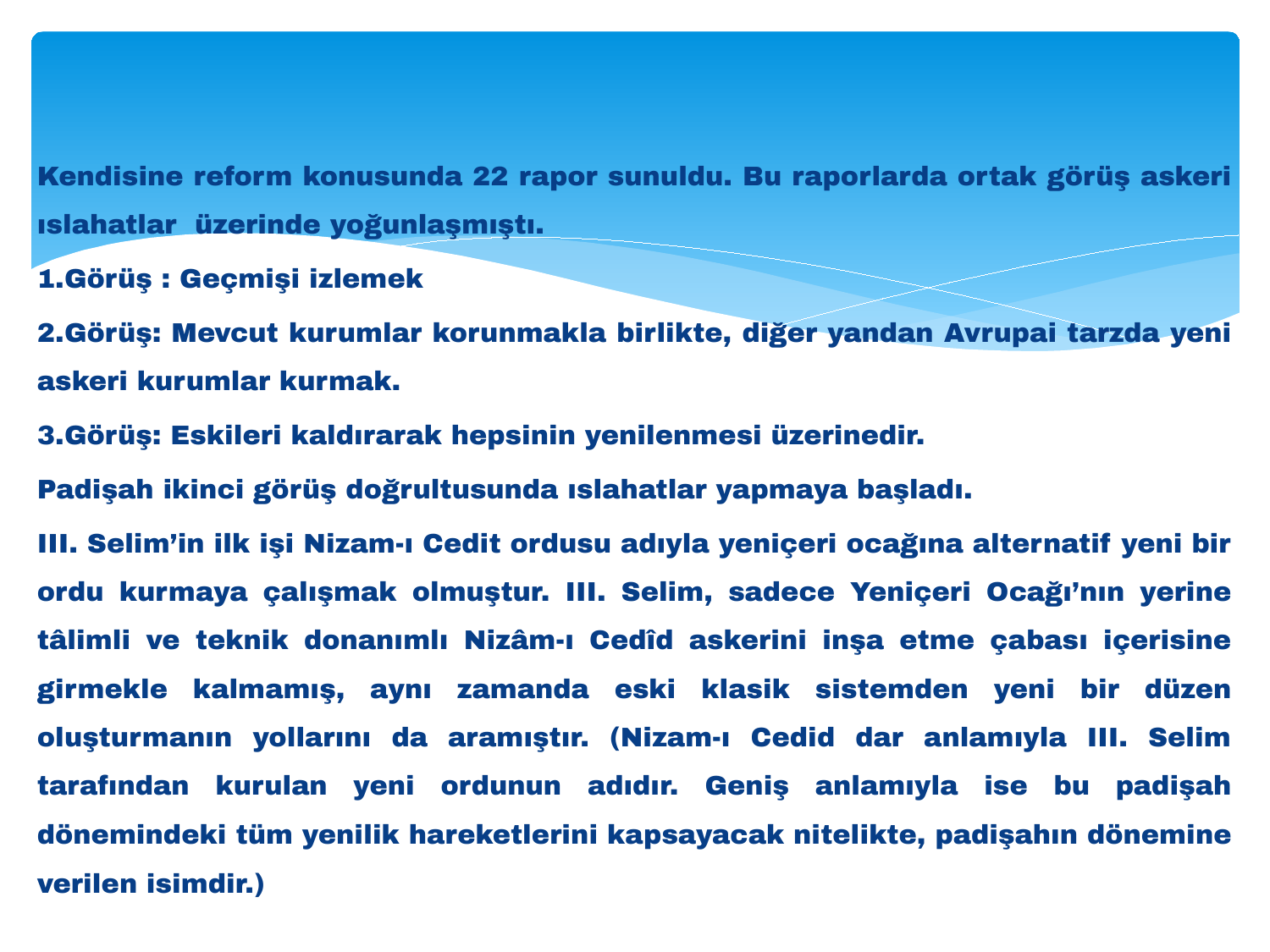

#
Kendisine reform konusunda 22 rapor sunuldu. Bu raporlarda ortak görüş askeri ıslahatlar  üzerinde yoğunlaşmıştı.
1.Görüş : Geçmişi izlemek
2.Görüş: Mevcut kurumlar korunmakla birlikte, diğer yandan Avrupai tarzda yeni askeri kurumlar kurmak.
3.Görüş: Eskileri kaldırarak hepsinin yenilenmesi üzerinedir.
Padişah ikinci görüş doğrultusunda ıslahatlar yapmaya başladı.
III. Selim’in ilk işi Nizam-ı Cedit ordusu adıyla yeniçeri ocağına alternatif yeni bir ordu kurmaya çalışmak olmuştur. III. Selim, sadece Yeniçeri Ocağı’nın yerine tâlimli ve teknik donanımlı Nizâm-ı Cedîd askerini inşa etme çabası içerisine girmekle kalmamış, aynı zamanda eski klasik sistemden yeni bir düzen oluşturmanın yollarını da aramıştır. (Nizam-ı Cedid dar anlamıyla III. Selim tarafından kurulan yeni ordunun adıdır. Geniş anlamıyla ise bu padişah dönemindeki tüm yenilik hareketlerini kapsayacak nitelikte, padişahın dönemine verilen isimdir.)